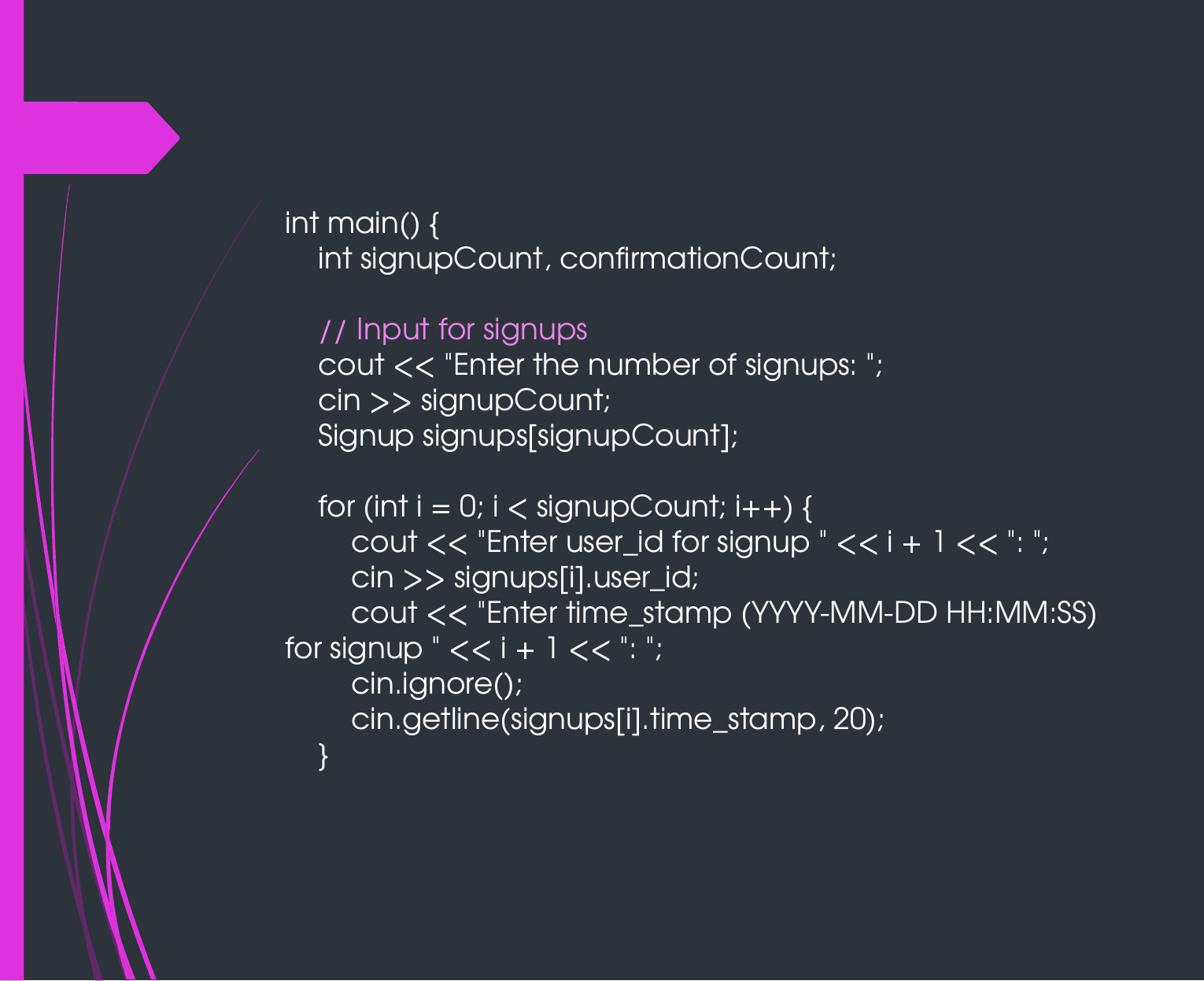

int main() {
    int signupCount, confirmationCount;

    // Input for signups
    cout << "Enter the number of signups: ";
    cin >> signupCount;
    Signup signups[signupCount];

    for (int i = 0; i < signupCount; i++) {
        cout << "Enter user_id for signup " << i + 1 << ": ";
        cin >> signups[i].user_id;
        cout << "Enter time_stamp (YYYY-MM-DD HH:MM:SS) for signup " << i + 1 << ": ";
        cin.ignore();
        cin.getline(signups[i].time_stamp, 20);
    }